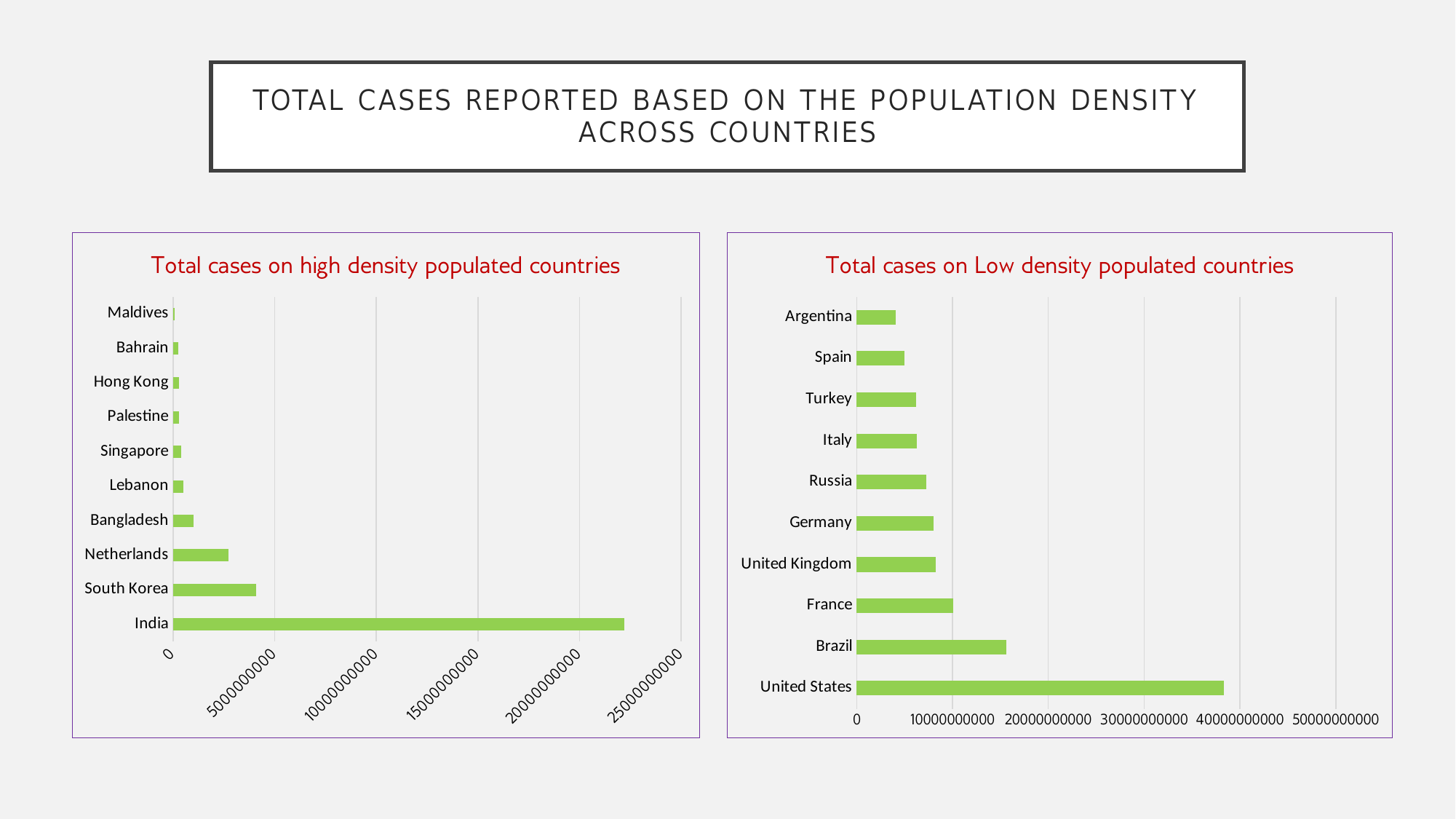

# Total cases reported based on the population density across countries

### Chart: Total cases on high density populated countries

| Category | Total cases |
|---|---|
| India | 22207098278.0 |
| South Korea | 4098863608.0 |
| Netherlands | 2732444405.0 |
| Bangladesh | 993735294.0 |
| Lebanon | 506113889.0 |
| Singapore | 387945786.0 |
| Palestine | 303560550.0 |
| Hong Kong | 288904038.0 |
| Bahrain | 249272408.0 |
| Maldives | 70761640.0 |

### Chart: Total cases on Low density populated countries

| Category | Total cases |
|---|---|
| United States | 38289550993.0 |
| Brazil | 15615940183.0 |
| France | 10076268619.0 |
| United Kingdom | 8287602265.0 |
| Germany | 8007322650.0 |
| Russia | 7255969478.0 |
| Italy | 6265413333.0 |
| Turkey | 6209989748.0 |
| Spain | 4957527162.0 |
| Argentina | 4095875920.0 |